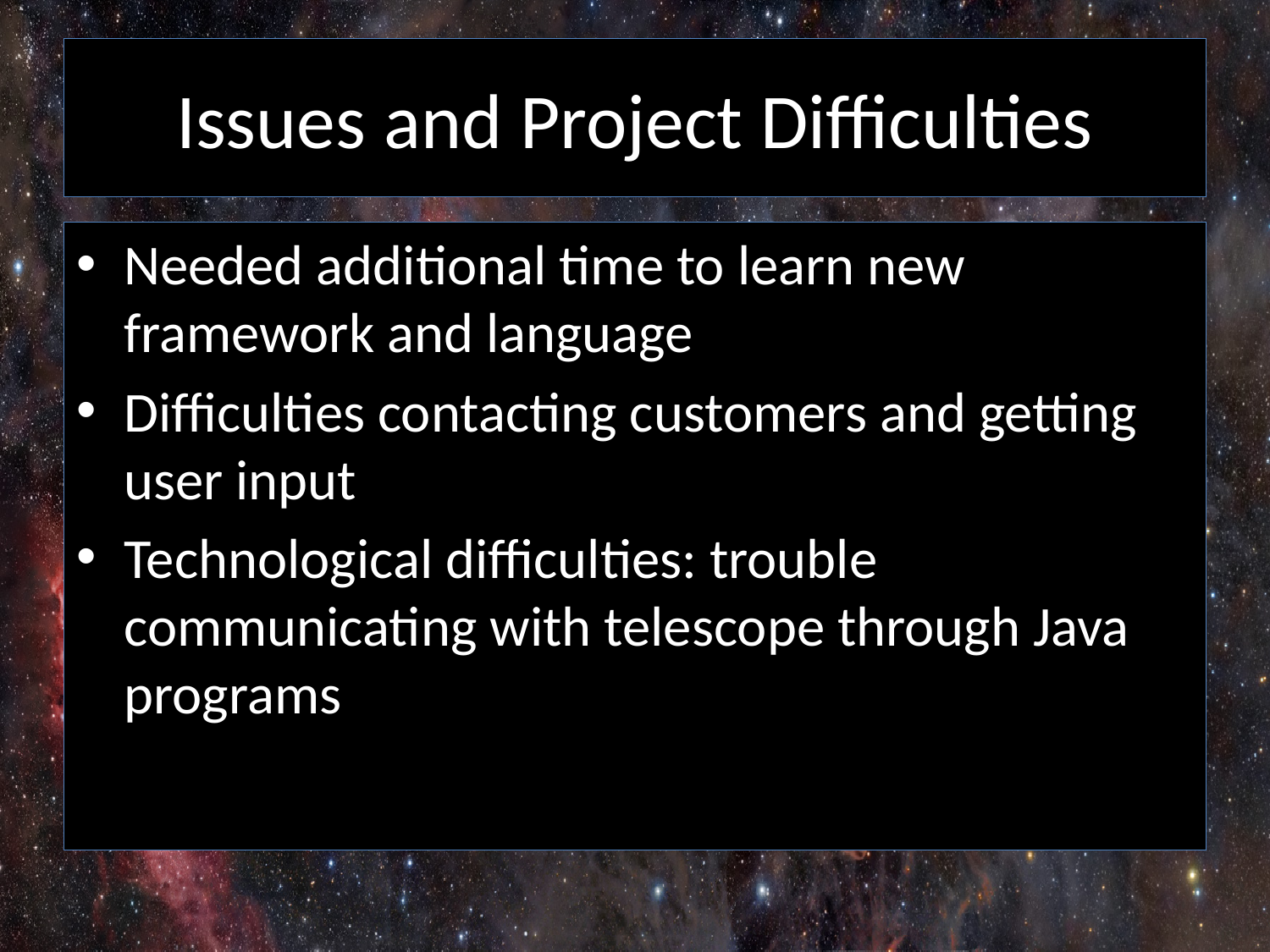

# Issues and Project Difficulties
Needed additional time to learn new framework and language
Difficulties contacting customers and getting user input
Technological difficulties: trouble communicating with telescope through Java programs